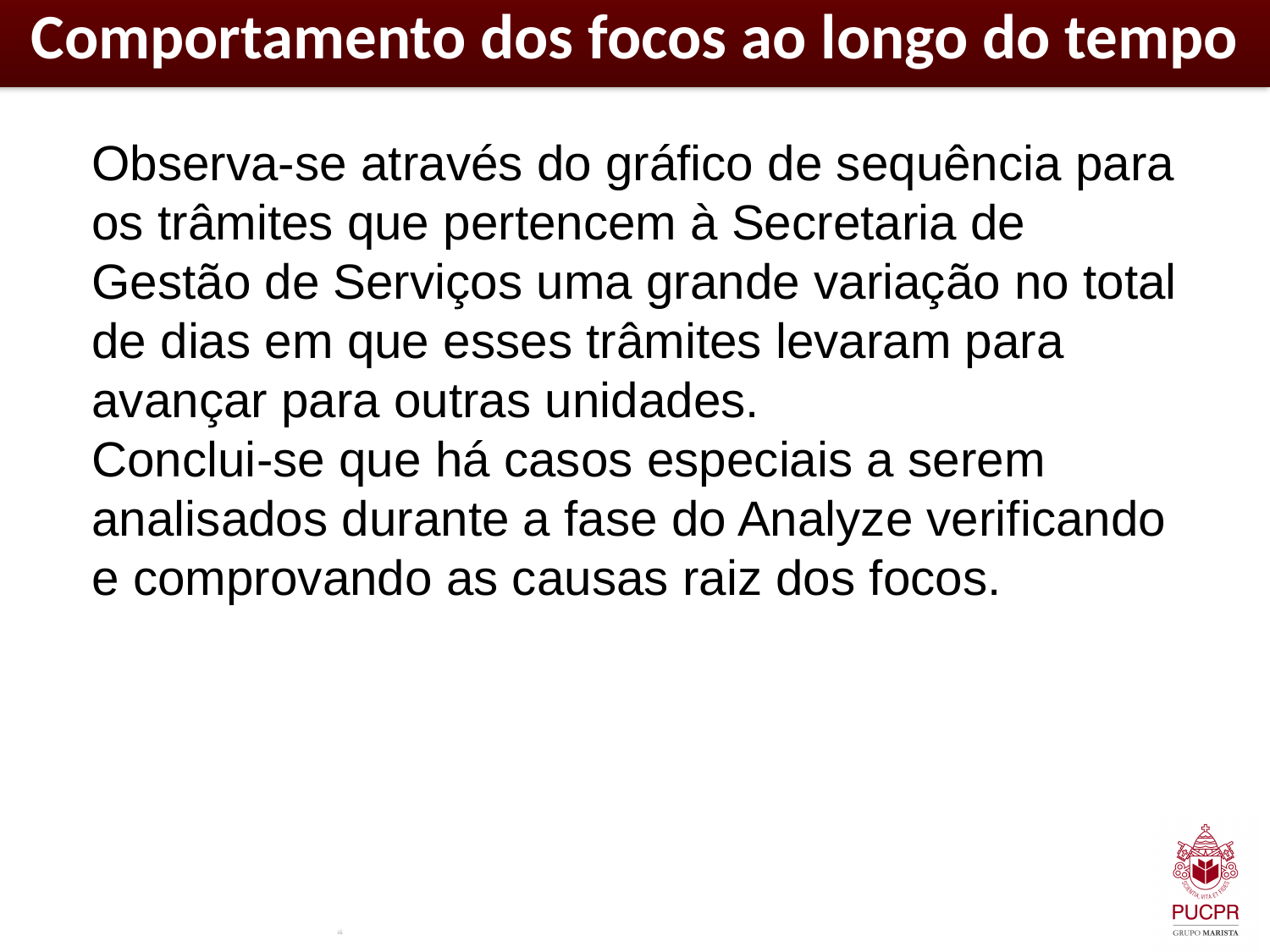

Comportamento dos focos ao longo do tempo
Observa-se através do gráfico de sequência para os trâmites que pertencem à Secretaria de Gestão de Serviços uma grande variação no total de dias em que esses trâmites levaram para avançar para outras unidades.
Conclui-se que há casos especiais a serem analisados durante a fase do Analyze verificando e comprovando as causas raiz dos focos.